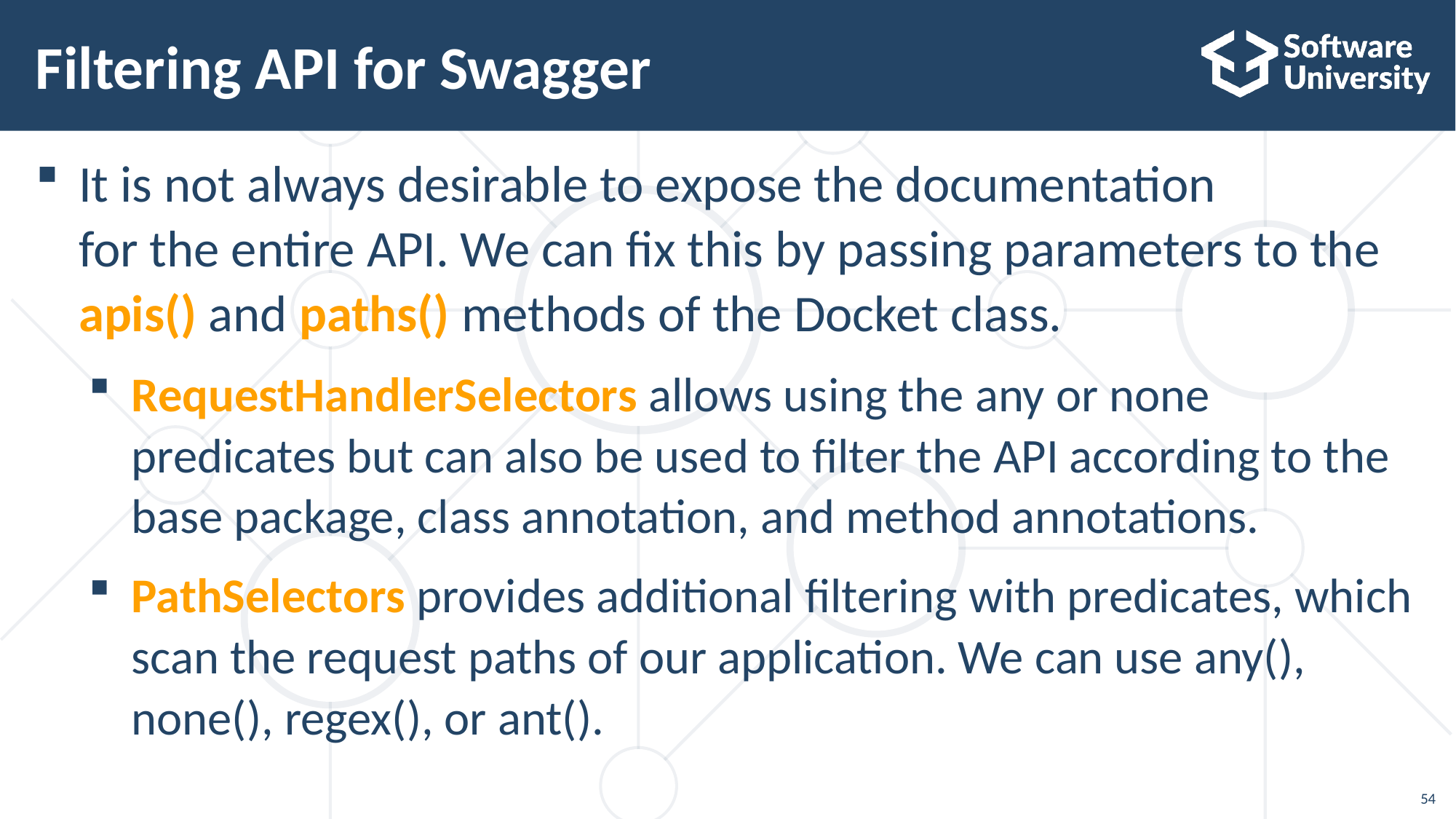

# Filtering API for Swagger
It is not always desirable to expose the documentation
for the entire API. We can fix this by passing parameters to the apis() and paths() methods of the Docket class.
RequestHandlerSelectors allows using the any or none predicates but can also be used to filter the API according to the base package, class annotation, and method annotations.
PathSelectors provides additional filtering with predicates, which scan the request paths of our application. We can use any(), none(), regex(), or ant().

54